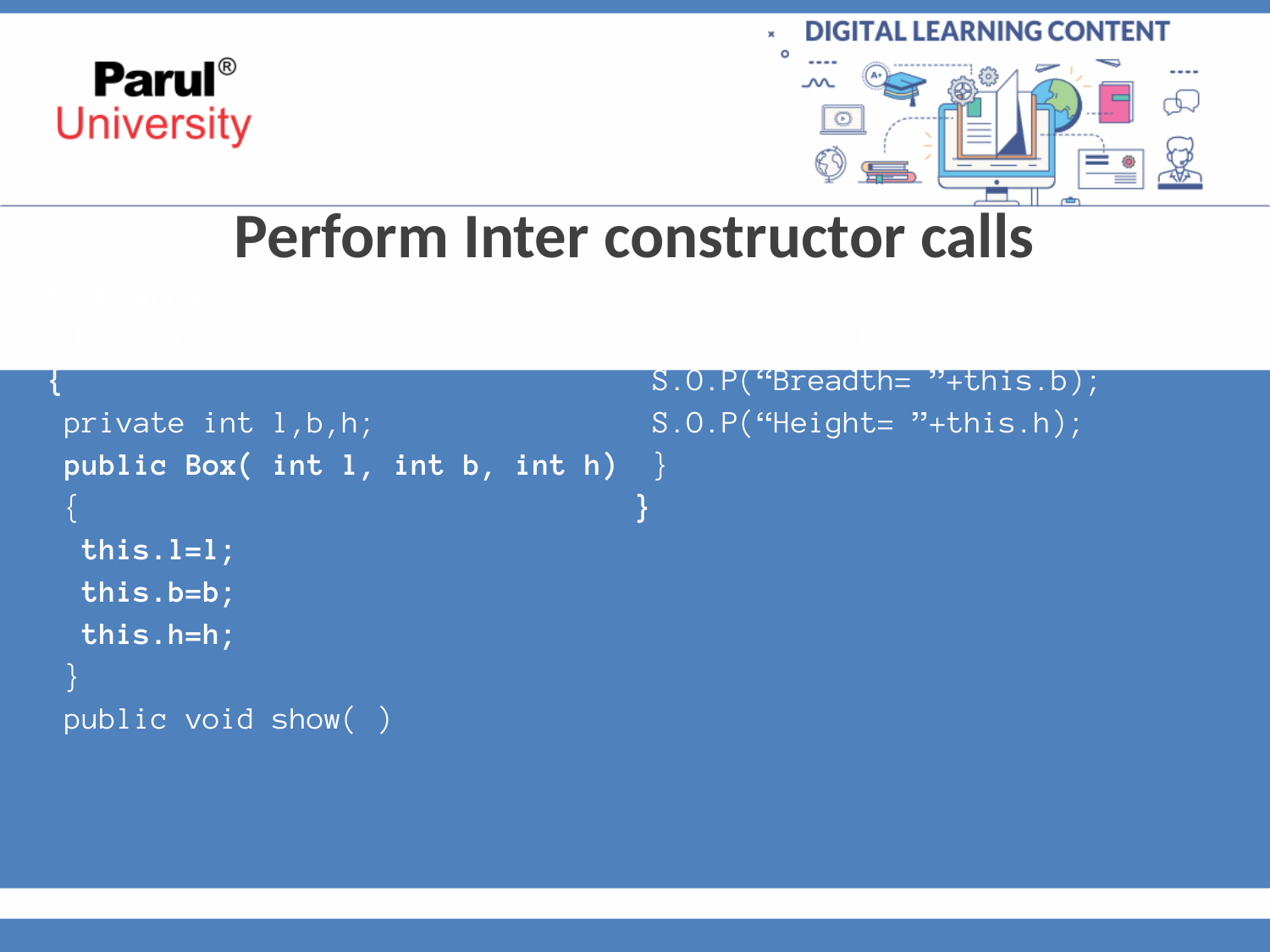

Perform Inter constructor calls

Example :-
 class Box
{
 private int l,b,h;
 public Box( int l, int b, int h)
 {
  this.l=l;
  this.b=b;
  this.h=h;
 }
 public void show( )
 {
 S.O.P(“Length= ”+this.l);
 S.O.P(“Breadth= ”+this.b);
 S.O.P(“Height= ”+this.h);
 }
}